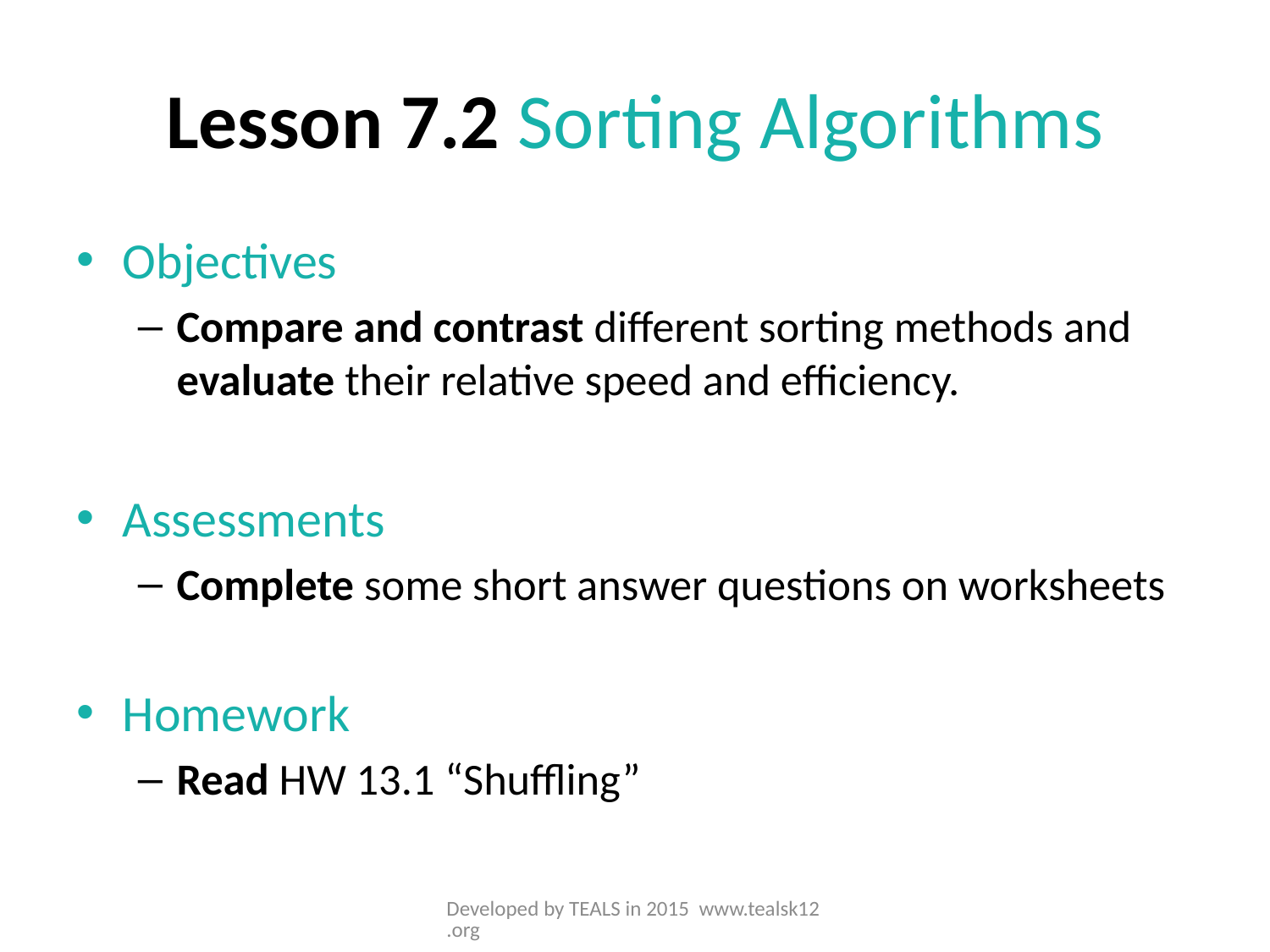

# Lesson 7.2 Sorting Algorithms
Objectives
Compare and contrast different sorting methods and evaluate their relative speed and efficiency.

Assessments
Complete some short answer questions on worksheets

Homework
Read HW 13.1 “Shuffling”

Developed by TEALS in 2015  www.tealsk12.org